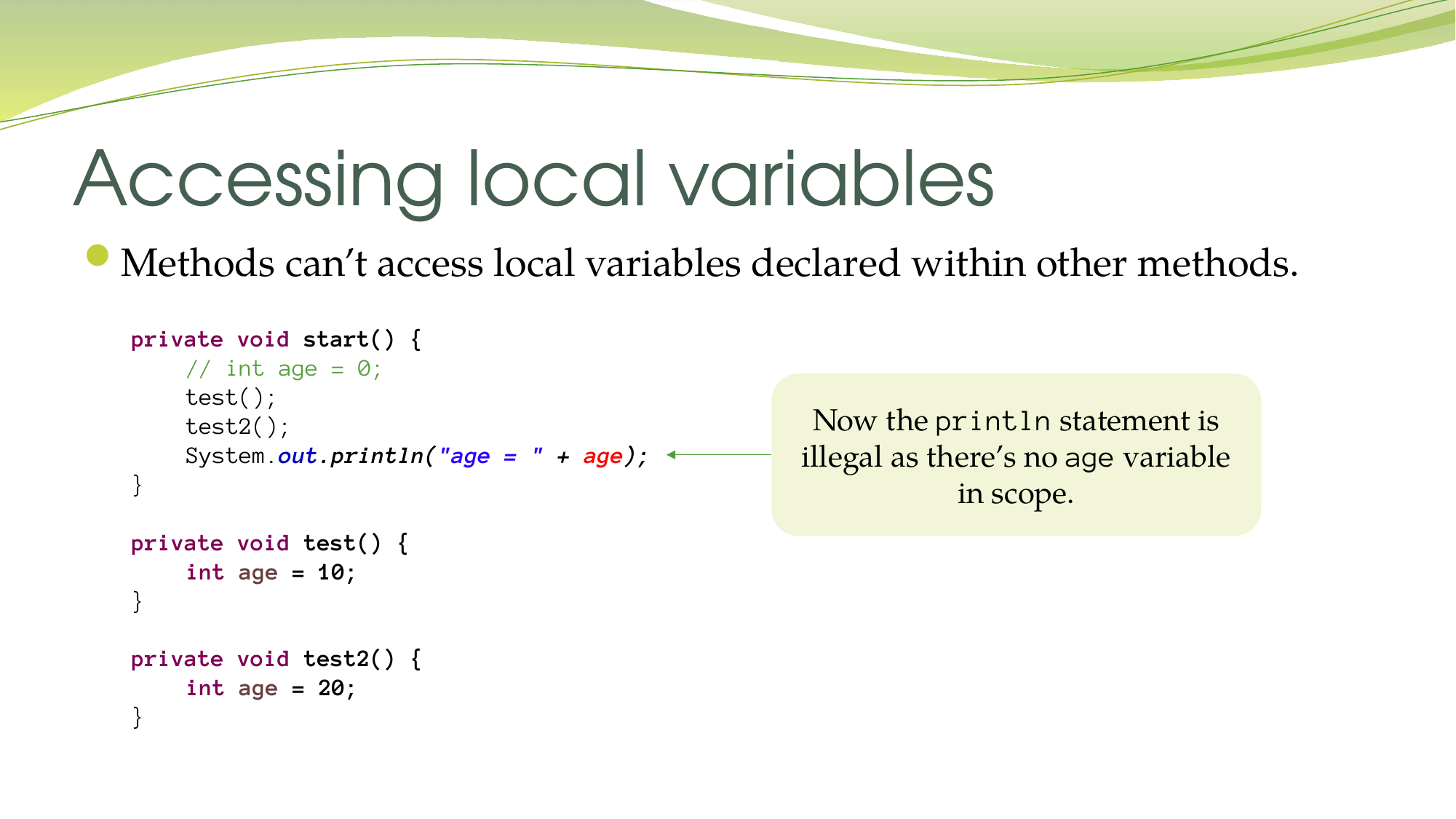

# Accessing local variables
Methods can’t access local variables declared within other methods.
private void start() {
// int age = 0;
test();
test2();
System.out.println("age = " + age);
}

private void test() {
int age = 10;
}

private void test2() {
int age = 20;
}
Now the println statement is illegal as there’s no age variable in scope.